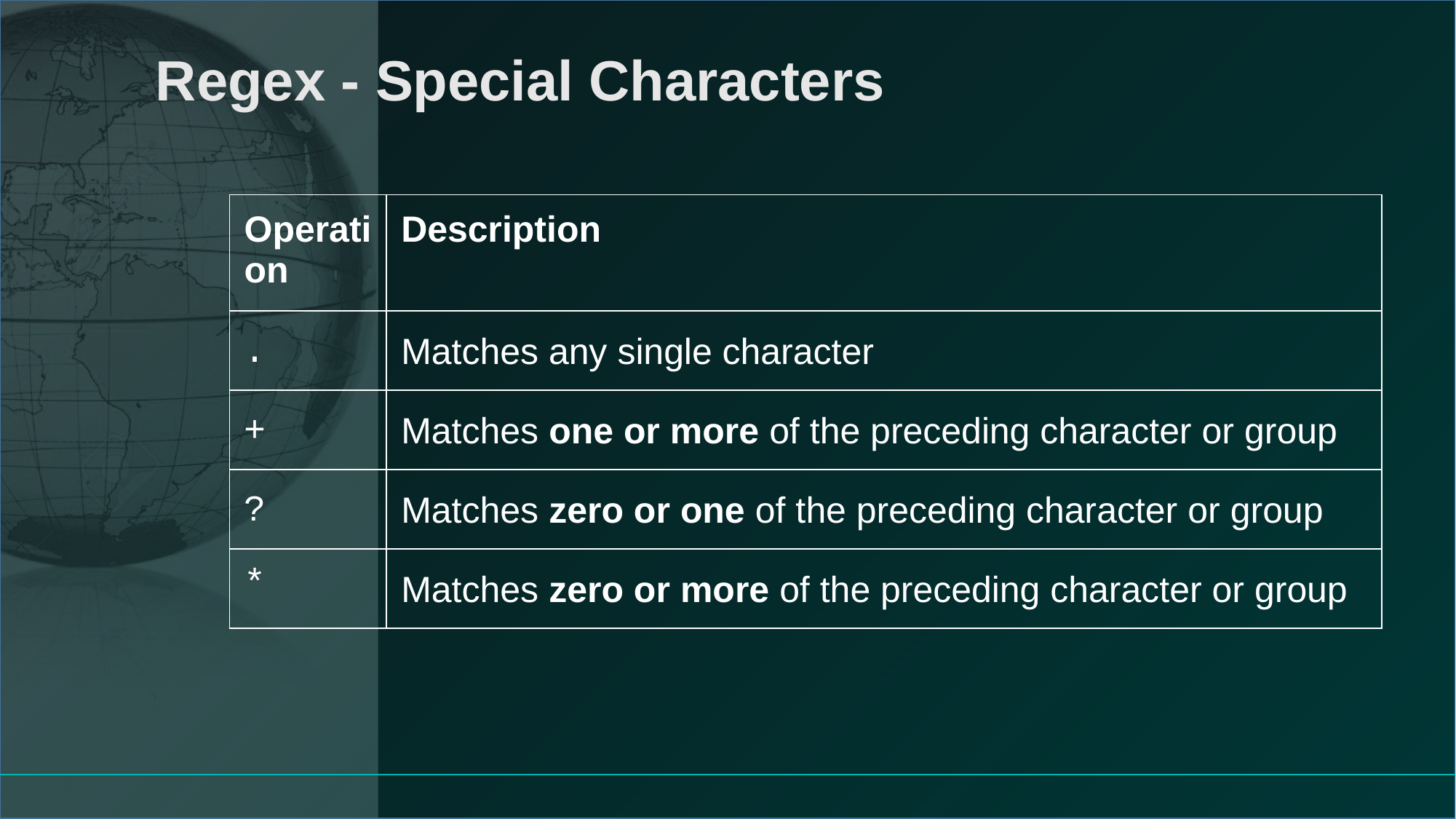

# Regex - Special Characters
| Operation | Description |
| --- | --- |
| . | Matches any single character |
| + | Matches one or more of the preceding character or group |
| ? | Matches zero or one of the preceding character or group |
| \* | Matches zero or more of the preceding character or group |